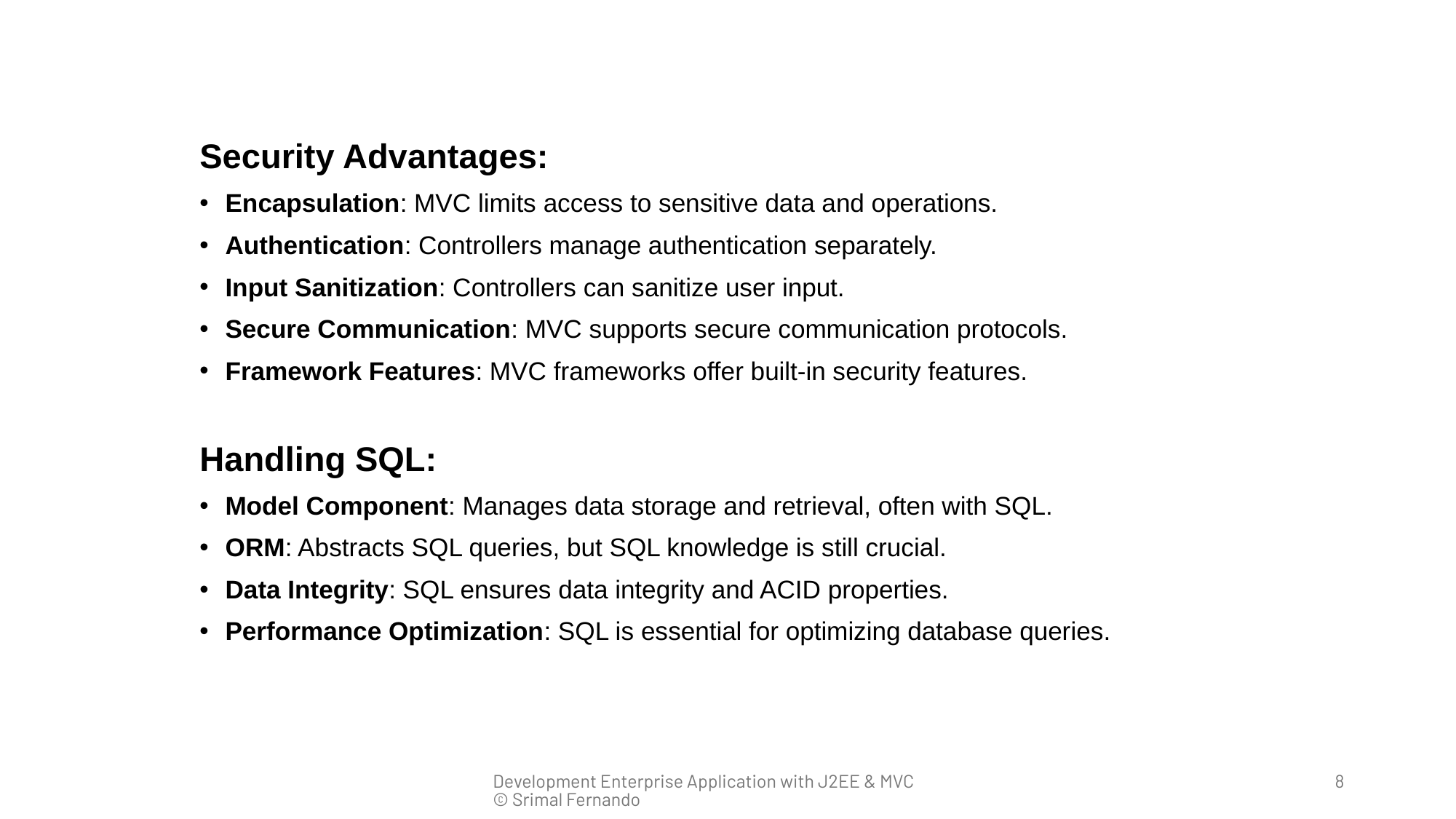

Security Advantages:
Encapsulation: MVC limits access to sensitive data and operations.
Authentication: Controllers manage authentication separately.
Input Sanitization: Controllers can sanitize user input.
Secure Communication: MVC supports secure communication protocols.
Framework Features: MVC frameworks offer built-in security features.

Handling SQL:
Model Component: Manages data storage and retrieval, often with SQL.
ORM: Abstracts SQL queries, but SQL knowledge is still crucial.
Data Integrity: SQL ensures data integrity and ACID properties.
Performance Optimization: SQL is essential for optimizing database queries.
Development Enterprise Application with J2EE & MVC            © Srimal Fernando
8